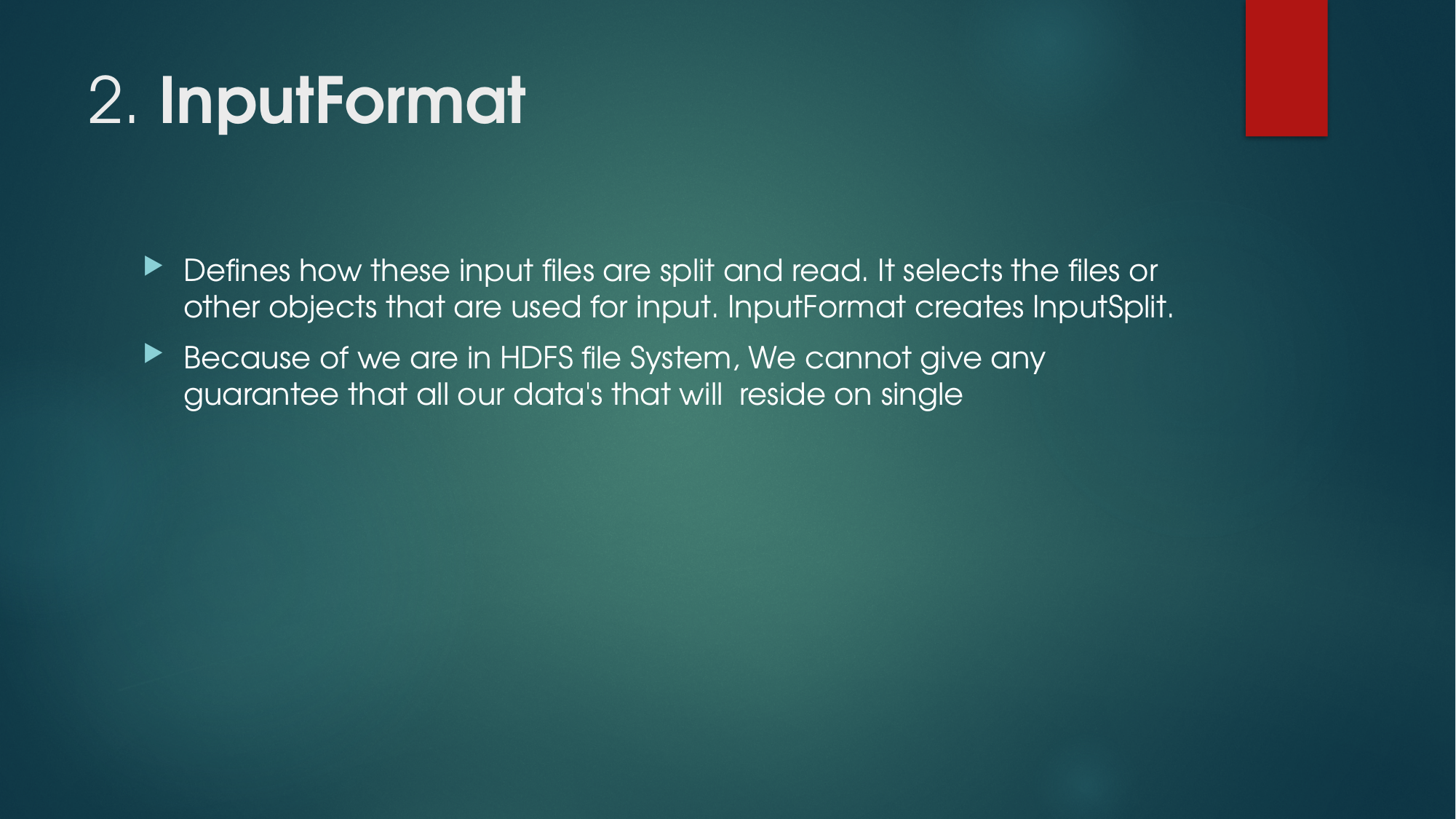

# 2. InputFormat
Defines how these input files are split and read. It selects the files or other objects that are used for input. InputFormat creates InputSplit.
Because of we are in HDFS file System, We cannot give any guarantee that all our data's that will  reside on single